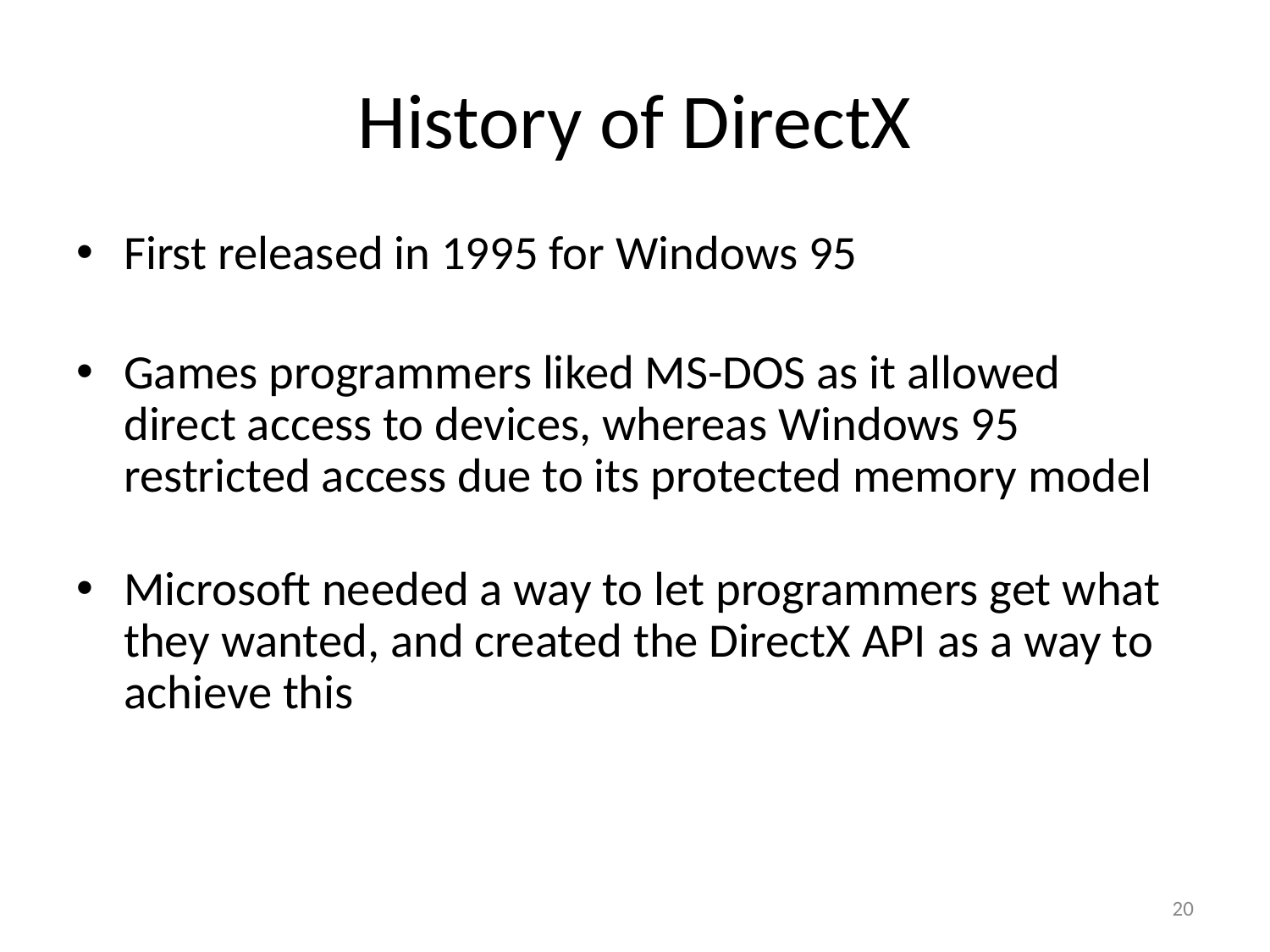

# History of DirectX
First released in 1995 for Windows 95
Games programmers liked MS-DOS as it allowed direct access to devices, whereas Windows 95 restricted access due to its protected memory model
Microsoft needed a way to let programmers get what they wanted, and created the DirectX API as a way to achieve this

20